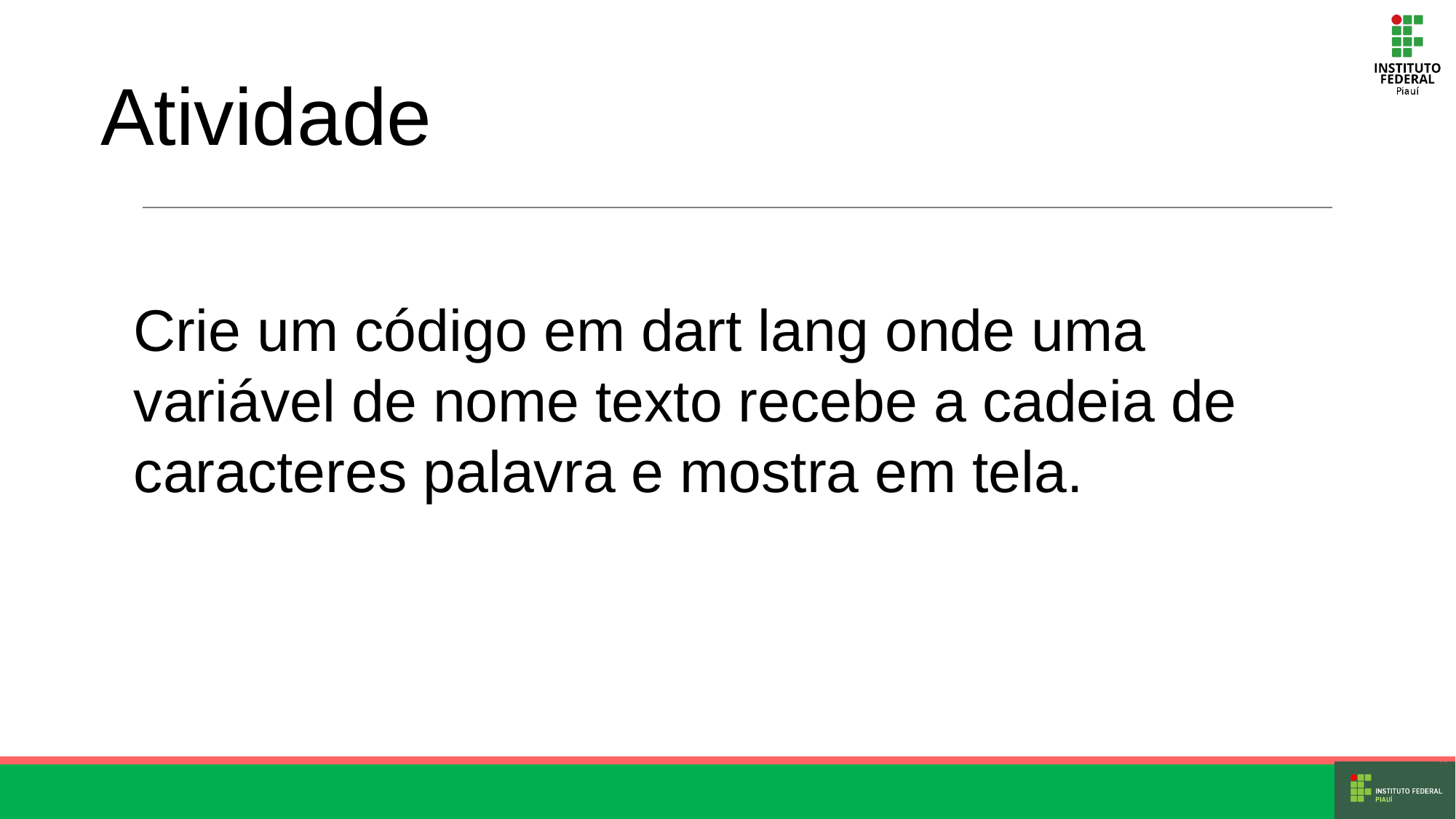

Atividade
Crie um código em dart lang onde uma variável de nome texto recebe a cadeia de caracteres palavra e mostra em tela.